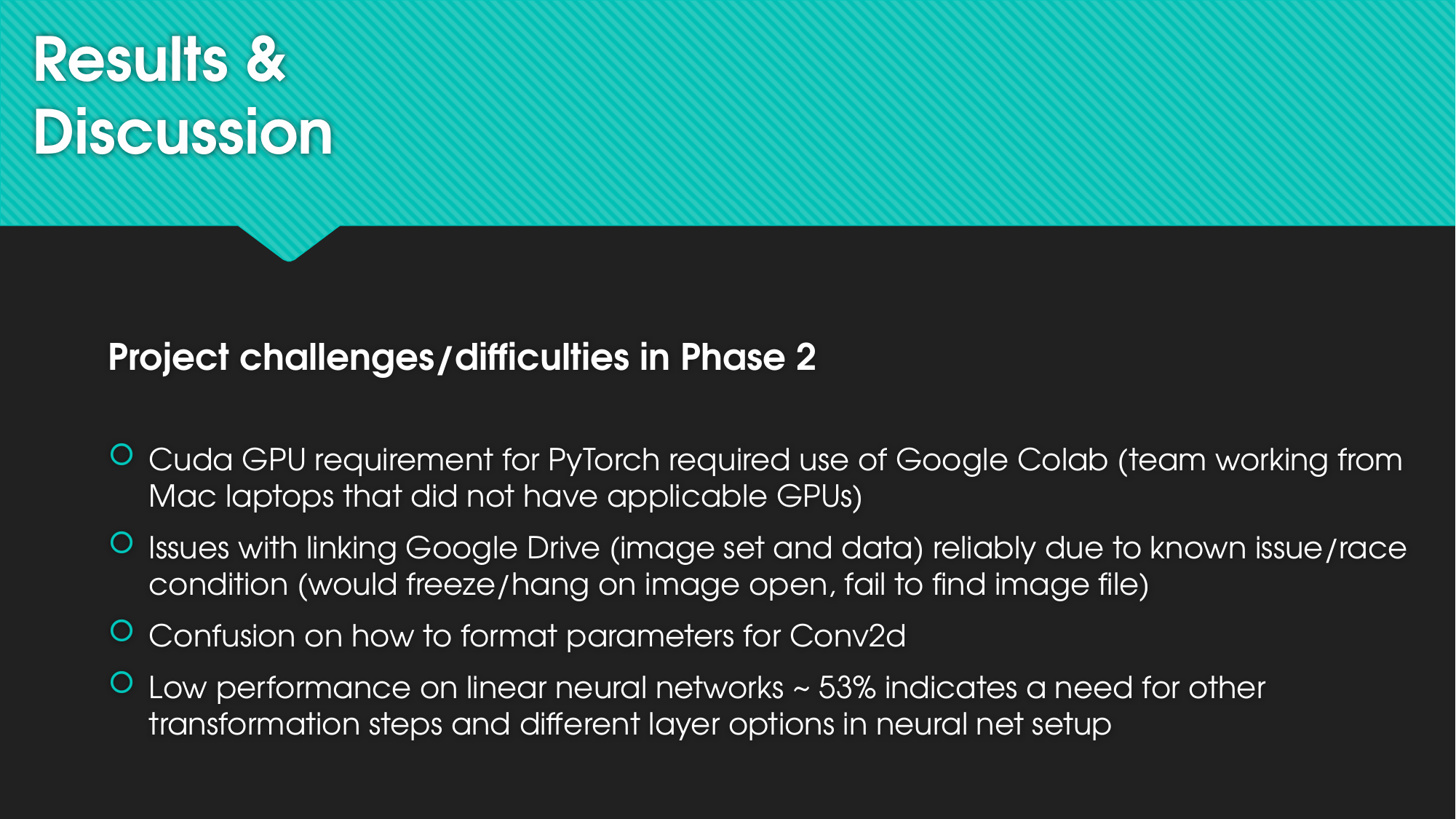

# Results & Discussion
Project challenges/difficulties in Phase 2

Cuda GPU requirement for PyTorch required use of Google Colab (team working from Mac laptops that did not have applicable GPUs)
Issues with linking Google Drive (image set and data) reliably due to known issue/race condition (would freeze/hang on image open, fail to find image file)
Confusion on how to format parameters for Conv2d
Low performance on linear neural networks ~ 53% indicates a need for other transformation steps and different layer options in neural net setup